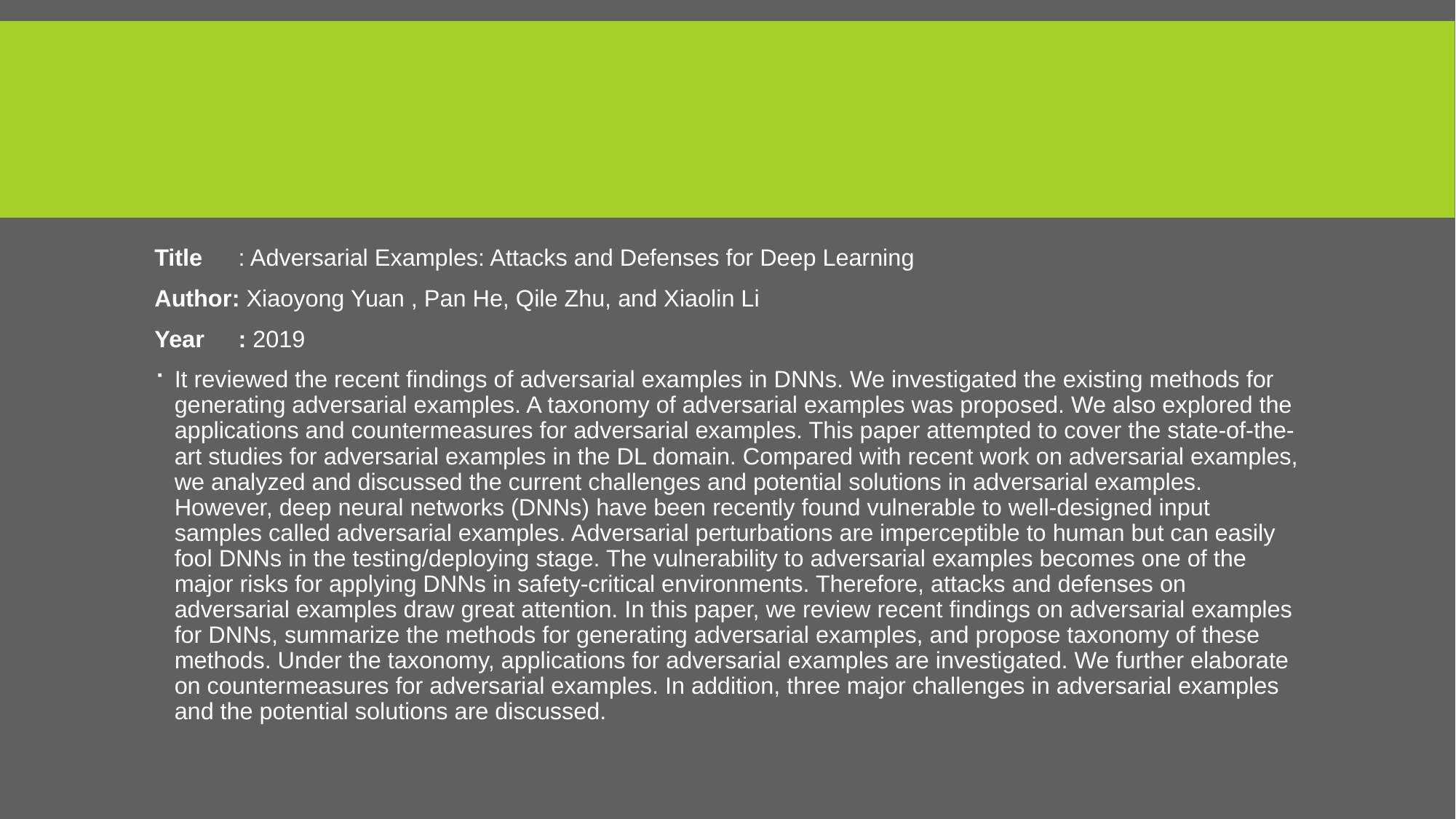

Title	 : Adversarial Examples: Attacks and Defenses for Deep Learning
Author	: Xiaoyong Yuan , Pan He, Qile Zhu, and Xiaolin Li
Year	 : 2019
It reviewed the recent findings of adversarial examples in DNNs. We investigated the existing methods for generating adversarial examples. A taxonomy of adversarial examples was proposed. We also explored the applications and countermeasures for adversarial examples. This paper attempted to cover the state-of-the-art studies for adversarial examples in the DL domain. Compared with recent work on adversarial examples, we analyzed and discussed the current challenges and potential solutions in adversarial examples. However, deep neural networks (DNNs) have been recently found vulnerable to well-designed input samples called adversarial examples. Adversarial perturbations are imperceptible to human but can easily fool DNNs in the testing/deploying stage. The vulnerability to adversarial examples becomes one of the major risks for applying DNNs in safety-critical environments. Therefore, attacks and defenses on adversarial examples draw great attention. In this paper, we review recent findings on adversarial examples for DNNs, summarize the methods for generating adversarial examples, and propose taxonomy of these methods. Under the taxonomy, applications for adversarial examples are investigated. We further elaborate on countermeasures for adversarial examples. In addition, three major challenges in adversarial examples and the potential solutions are discussed.